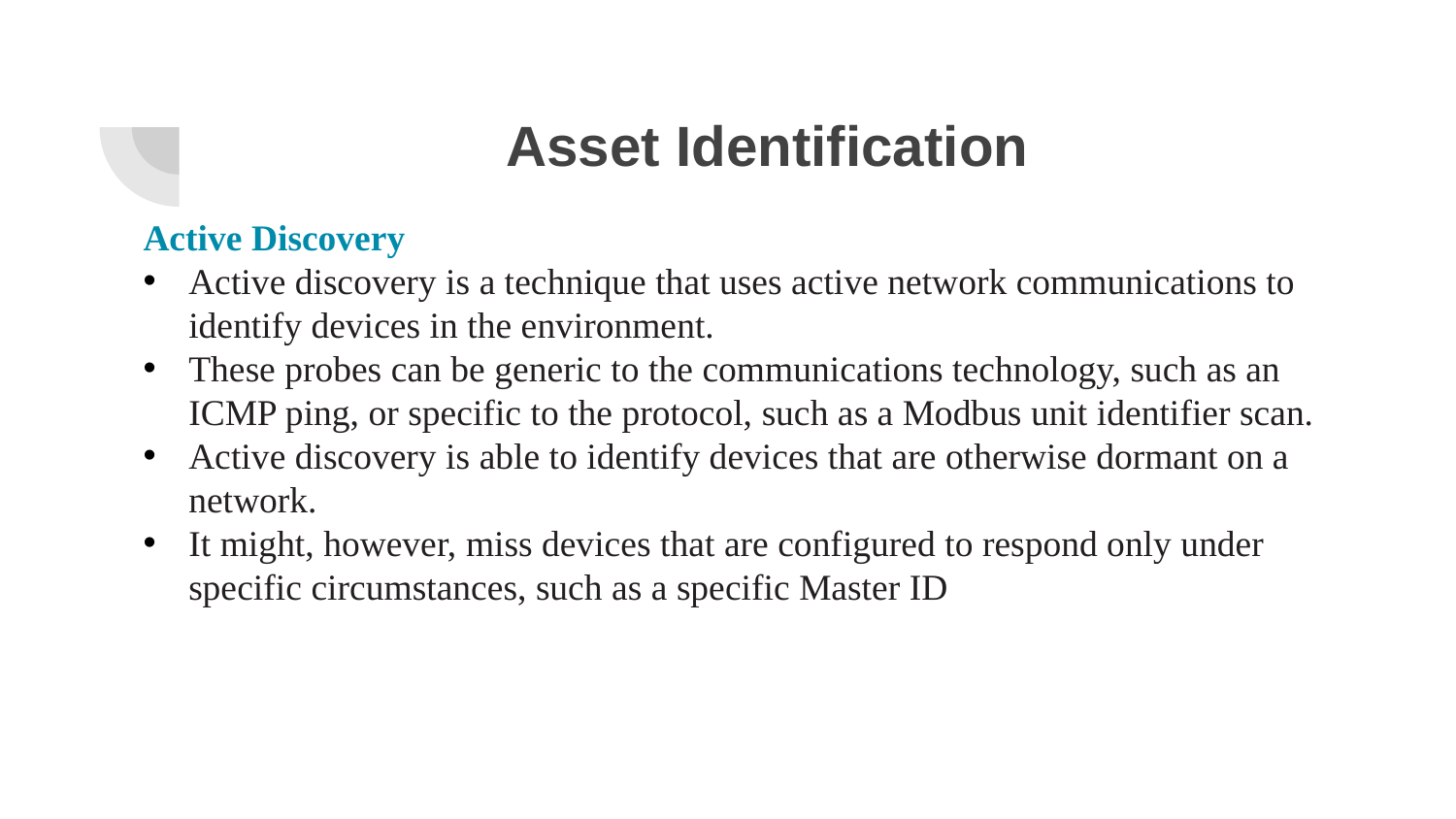

# Asset Identification
Active Discovery
Active discovery is a technique that uses active network communications to identify devices in the environment.
These probes can be generic to the communications technology, such as an ICMP ping, or specific to the protocol, such as a Modbus unit identifier scan.
Active discovery is able to identify devices that are otherwise dormant on a network.
It might, however, miss devices that are configured to respond only under specific circumstances, such as a specific Master ID